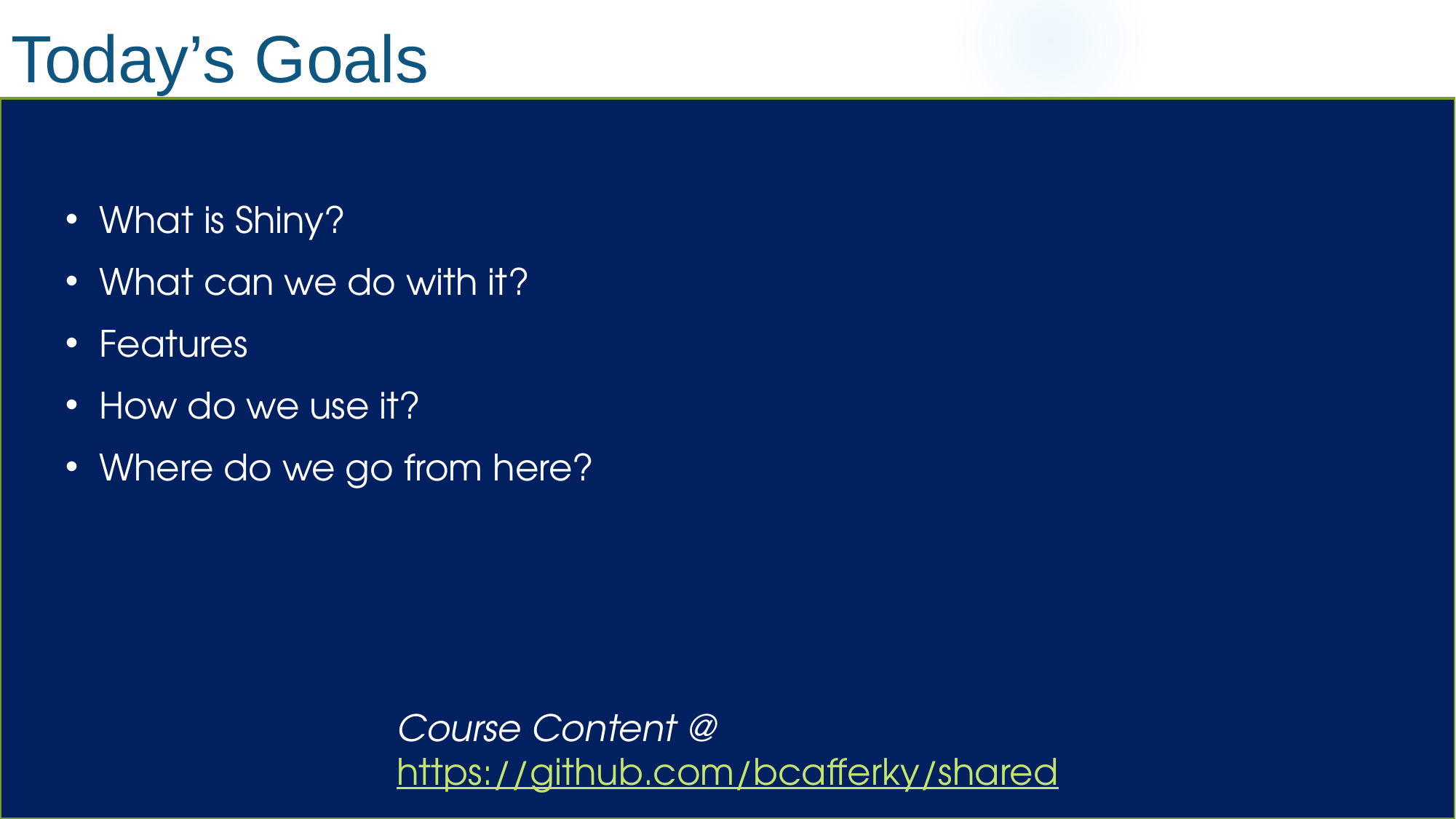

Today’s Goals

What is Shiny?
What can we do with it?
Features
How do we use it?
Where do we go from here?
Course Content @
https://github.com/bcafferky/shared